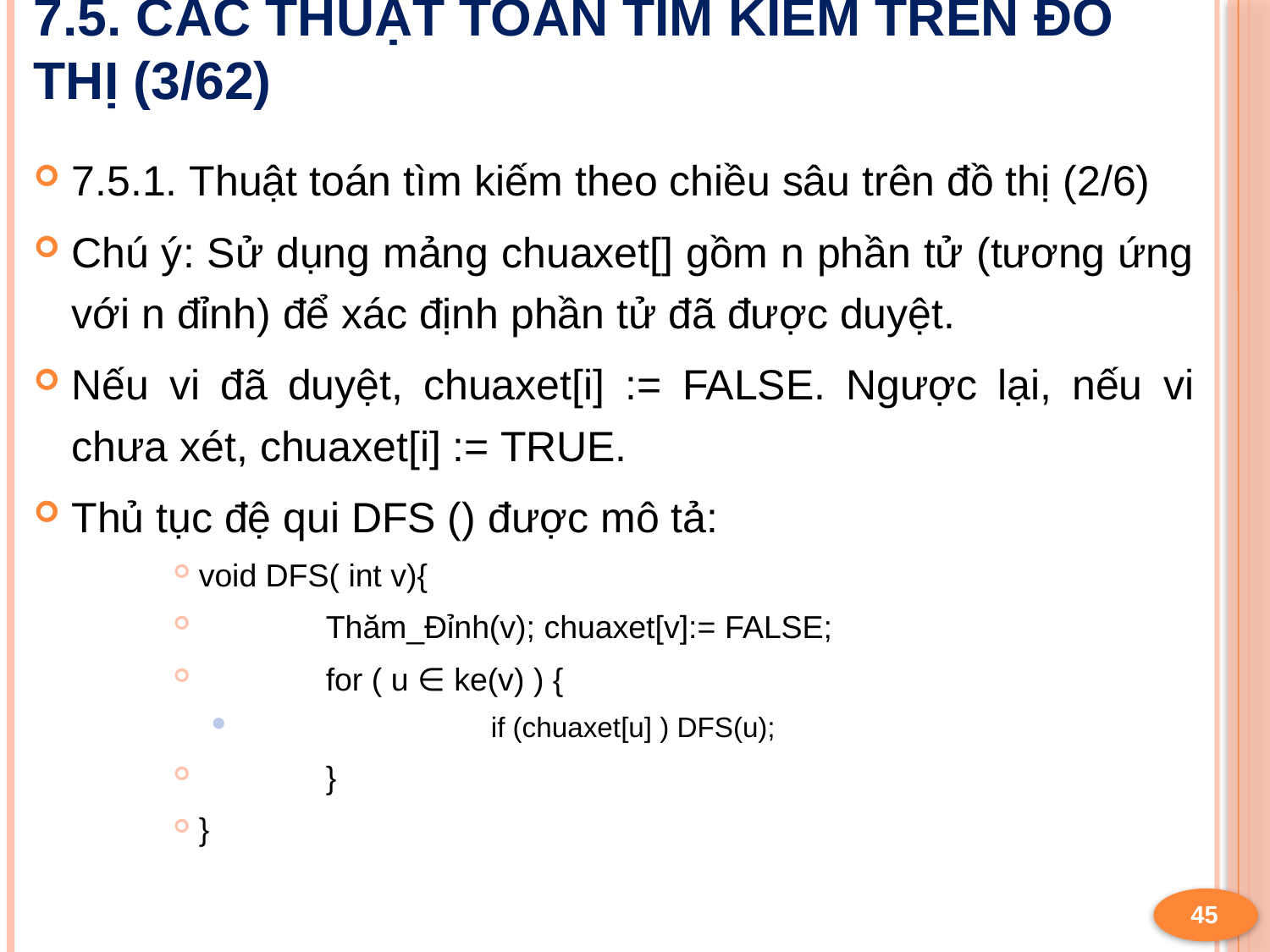

# 7.5. Các thuật toán tìm kiếm trên đồ thị (3/62)
7.5.1. Thuật toán tìm kiếm theo chiều sâu trên đồ thị (2/6)
Chú ý: Sử dụng mảng chuaxet[] gồm n phần tử (tương ứng với n đỉnh) để xác định phần tử đã được duyệt.
Nếu vi đã duyệt, chuaxet[i] := FALSE. Ngược lại, nếu vi chưa xét, chuaxet[i] := TRUE.
Thủ tục đệ qui DFS () được mô tả:
void DFS( int v){
	Thăm_Đỉnh(v); chuaxet[v]:= FALSE;
	for ( u ∈ ke(v) ) {
		if (chuaxet[u] ) DFS(u);
	}
}
45